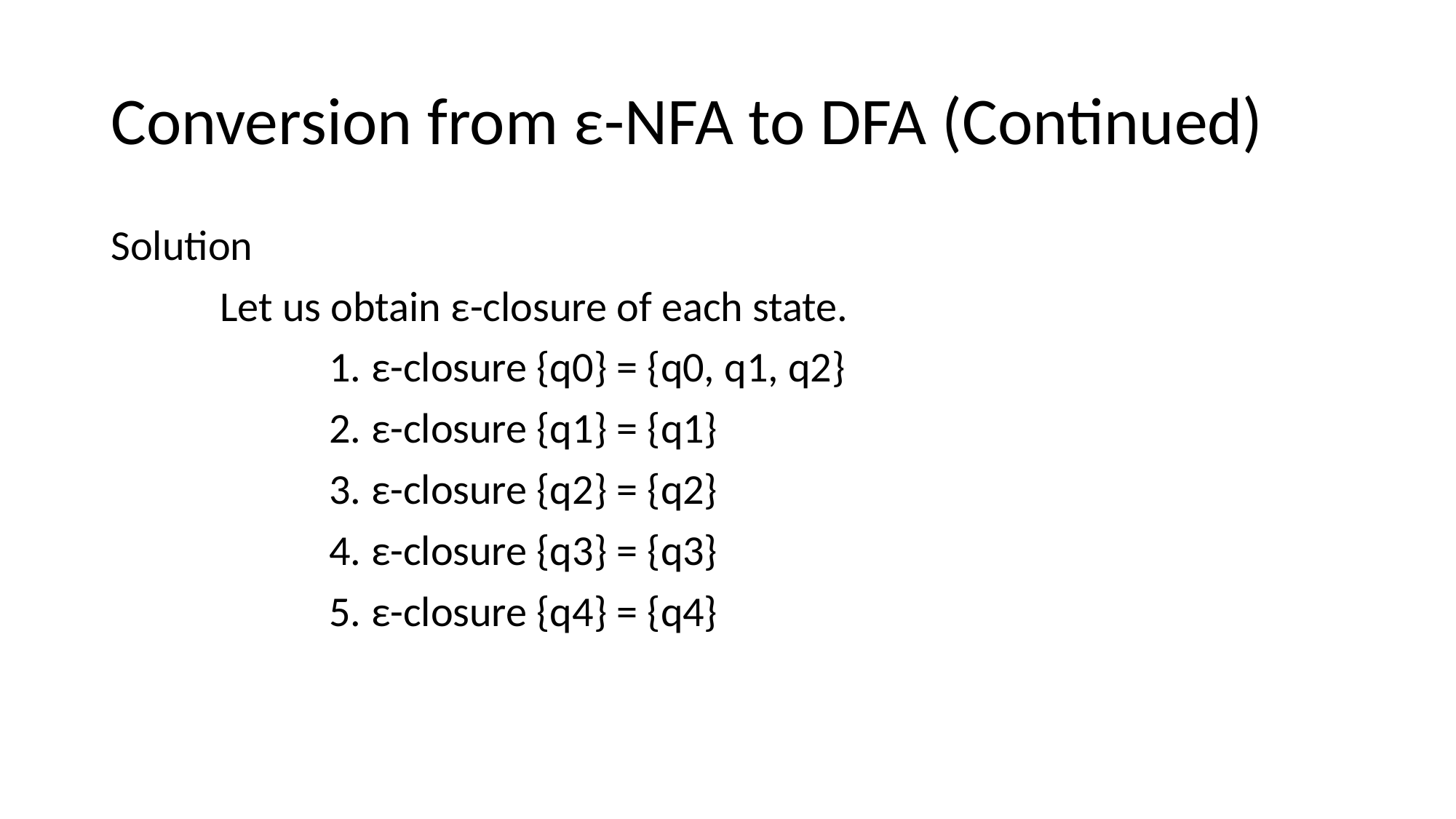

# Conversion from ε-NFA to DFA (Continued)
Solution
	Let us obtain ε-closure of each state.
		1. ε-closure {q0} = {q0, q1, q2}
		2. ε-closure {q1} = {q1}
		3. ε-closure {q2} = {q2}
		4. ε-closure {q3} = {q3}
		5. ε-closure {q4} = {q4}